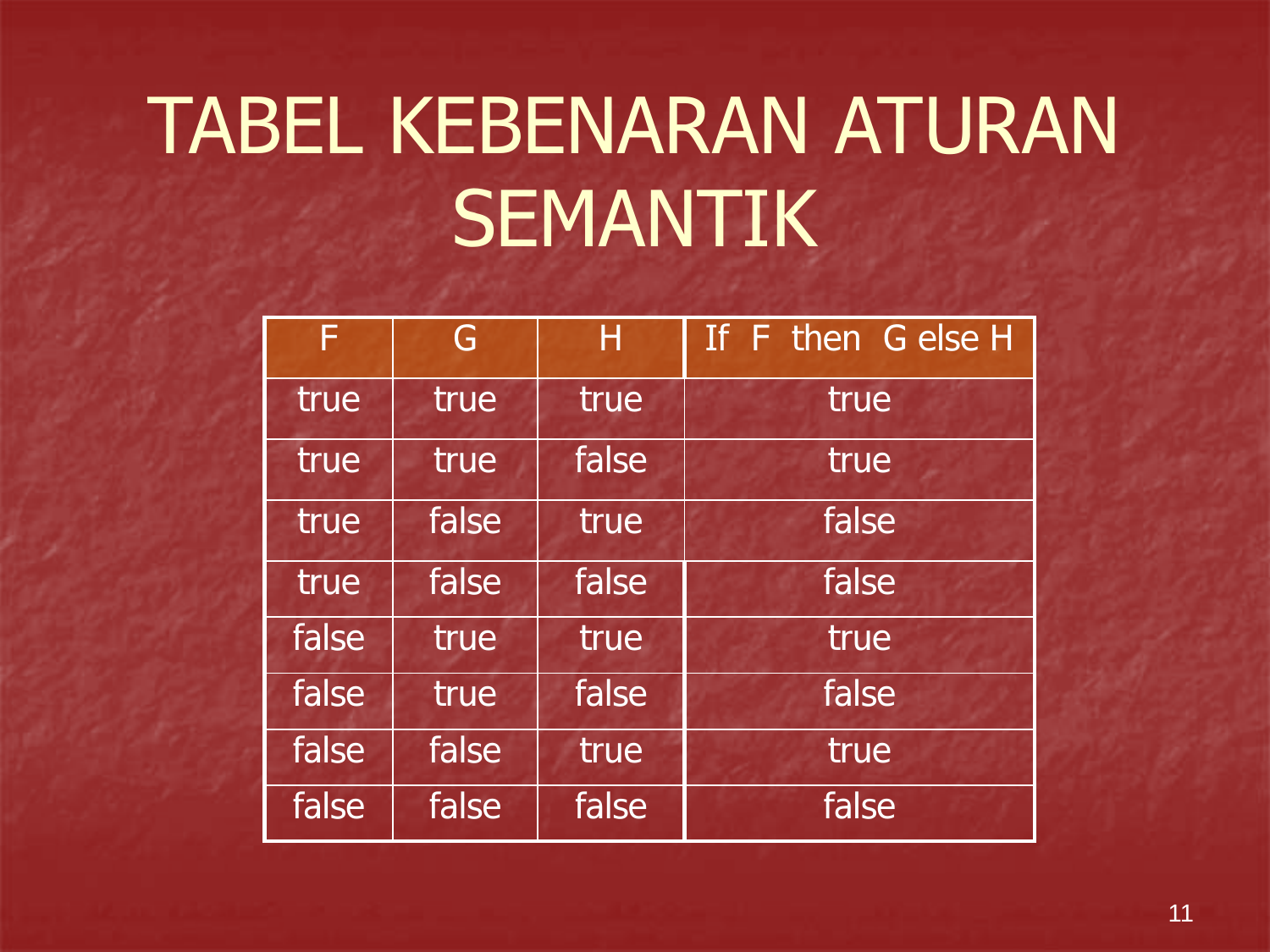

# TABEL KEBENARAN ATURAN SEMANTIK
| F | G | H | If F then G else H |
| --- | --- | --- | --- |
| true | true | true | true |
| true | true | false | true |
| true | false | true | false |
| true | false | false | false |
| false | true | true | true |
| false | true | false | false |
| false | false | true | true |
| false | false | false | false |
11